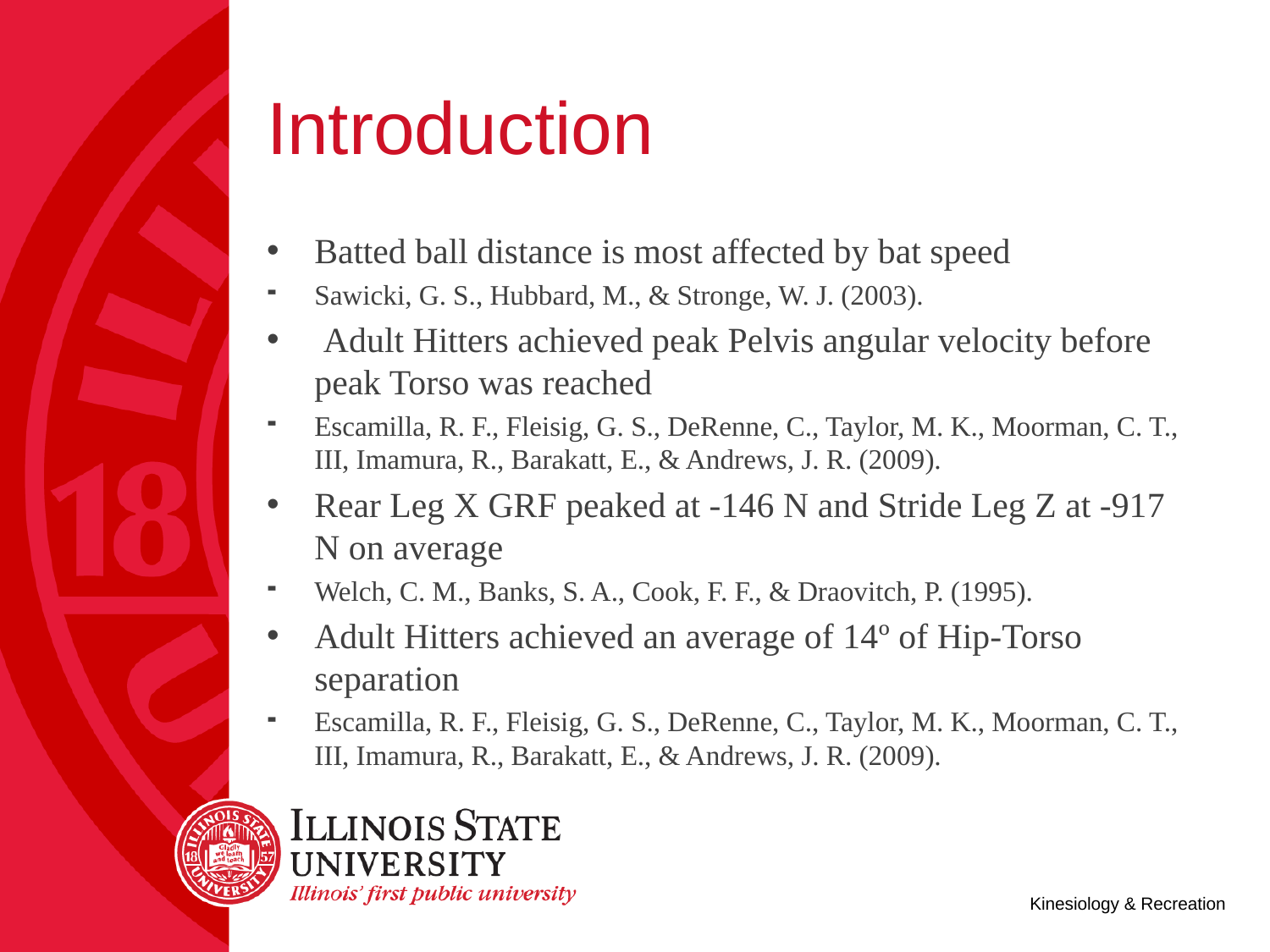

# Introduction
Batted ball distance is most affected by bat speed
Sawicki, G. S., Hubbard, M., & Stronge, W. J. (2003).
 Adult Hitters achieved peak Pelvis angular velocity before peak Torso was reached
Escamilla, R. F., Fleisig, G. S., DeRenne, C., Taylor, M. K., Moorman, C. T., III, Imamura, R., Barakatt, E., & Andrews, J. R. (2009).
Rear Leg X GRF peaked at -146 N and Stride Leg Z at -917 N on average
Welch, C. M., Banks, S. A., Cook, F. F., & Draovitch, P. (1995).
Adult Hitters achieved an average of 14º of Hip-Torso separation
Escamilla, R. F., Fleisig, G. S., DeRenne, C., Taylor, M. K., Moorman, C. T., III, Imamura, R., Barakatt, E., & Andrews, J. R. (2009).